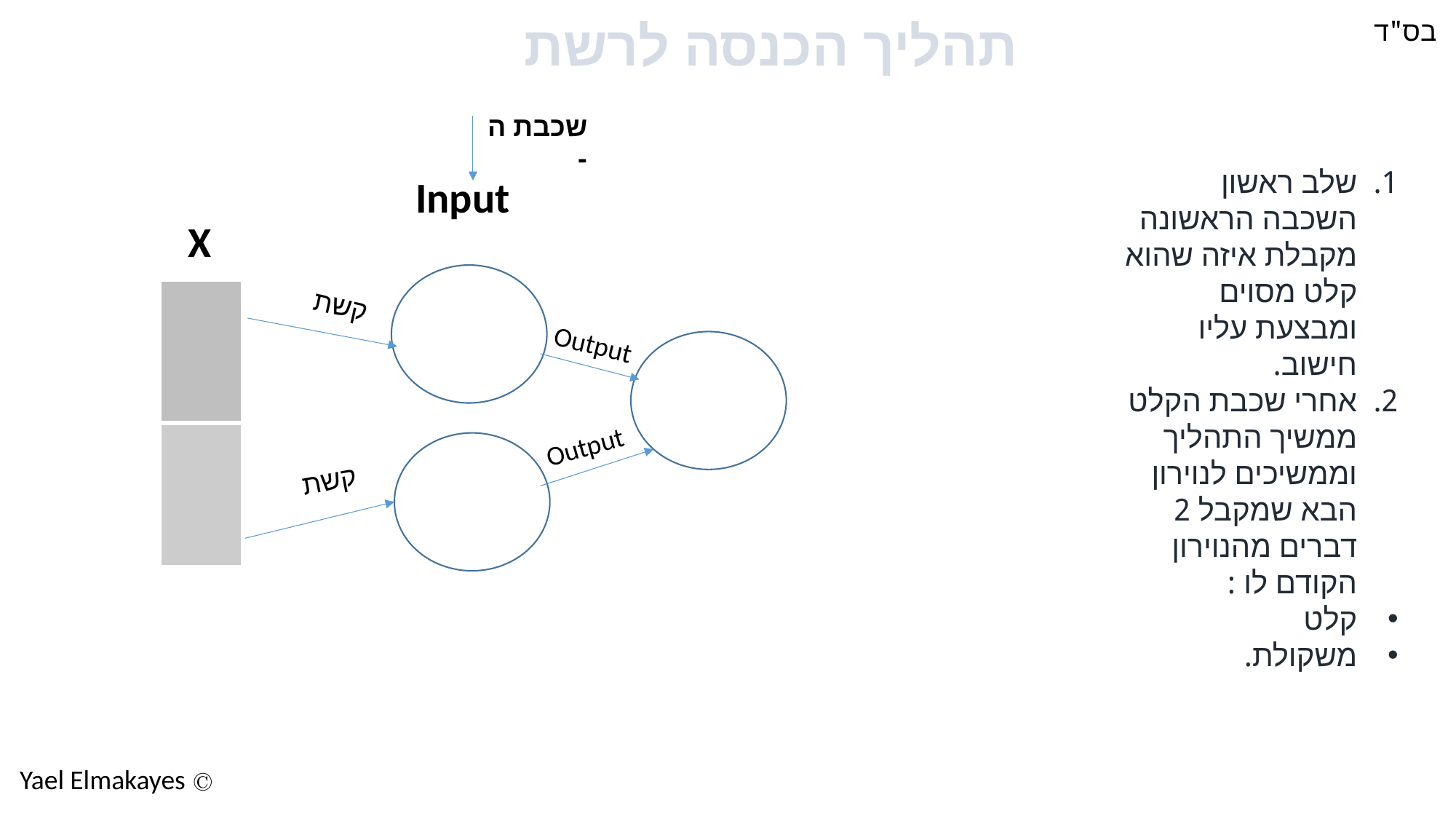

תהליך הכנסה לרשת
בס"ד
שכבת ה -
שלב ראשון השכבה הראשונה מקבלת איזה שהוא קלט מסוים ומבצעת עליו חישוב.
אחרי שכבת הקלט ממשיך התהליך וממשיכים לנוירון הבא שמקבל 2 דברים מהנוירון הקודם לו :
קלט
משקולת.

Input
X

קשת
|  |
| --- |
|  |
Output

Output

קשת
© Yael Elmakayes